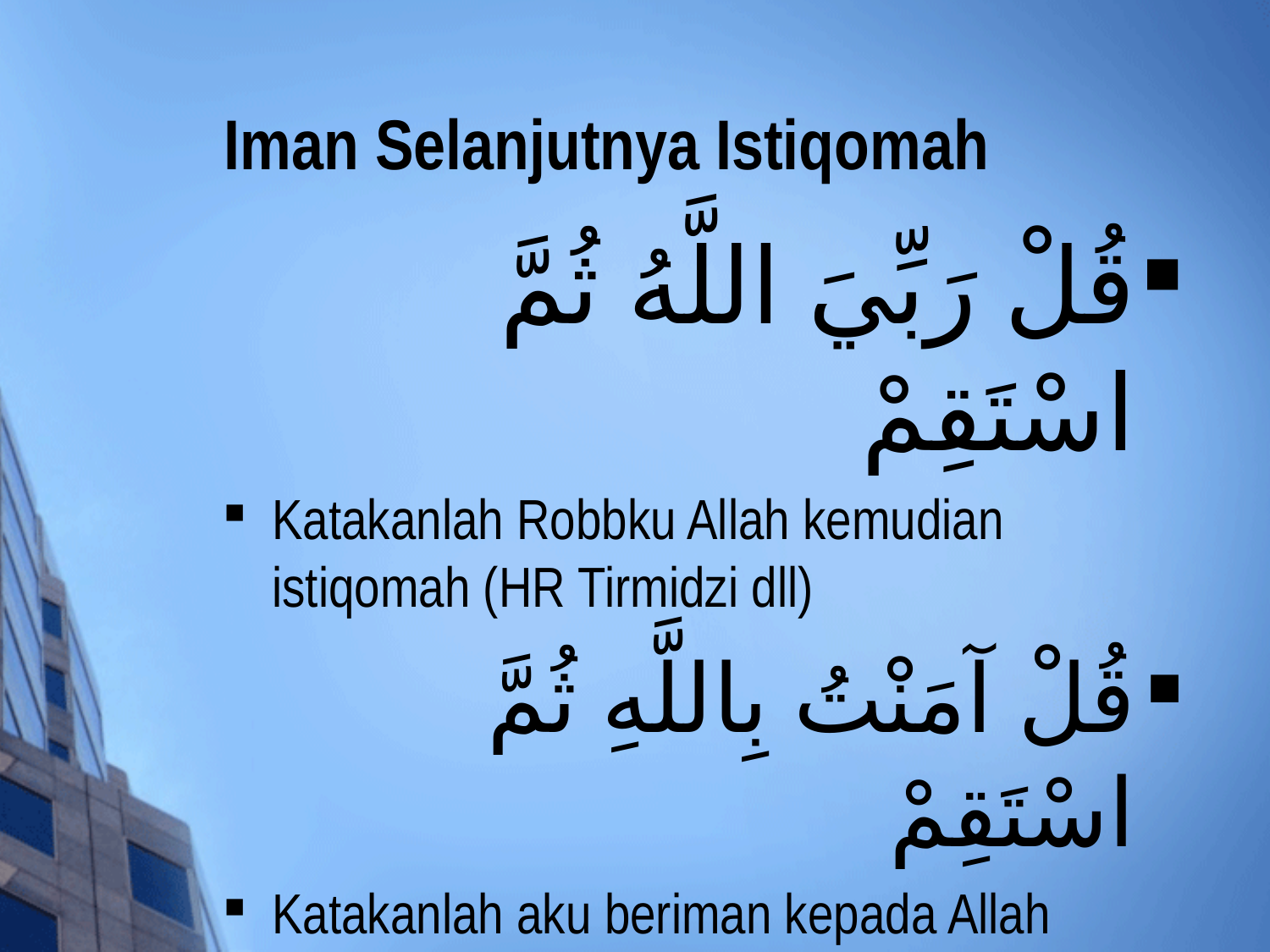

# Iman Selanjutnya Istiqomah
قُلْ رَبِّيَ اللَّهُ ثُمَّ اسْتَقِمْ
Katakanlah Robbku Allah kemudian istiqomah (HR Tirmidzi dll)
قُلْ آمَنْتُ بِاللَّهِ ثُمَّ اسْتَقِمْ
Katakanlah aku beriman kepada Allah kemudian istiqomah (HR Ahmad dll)